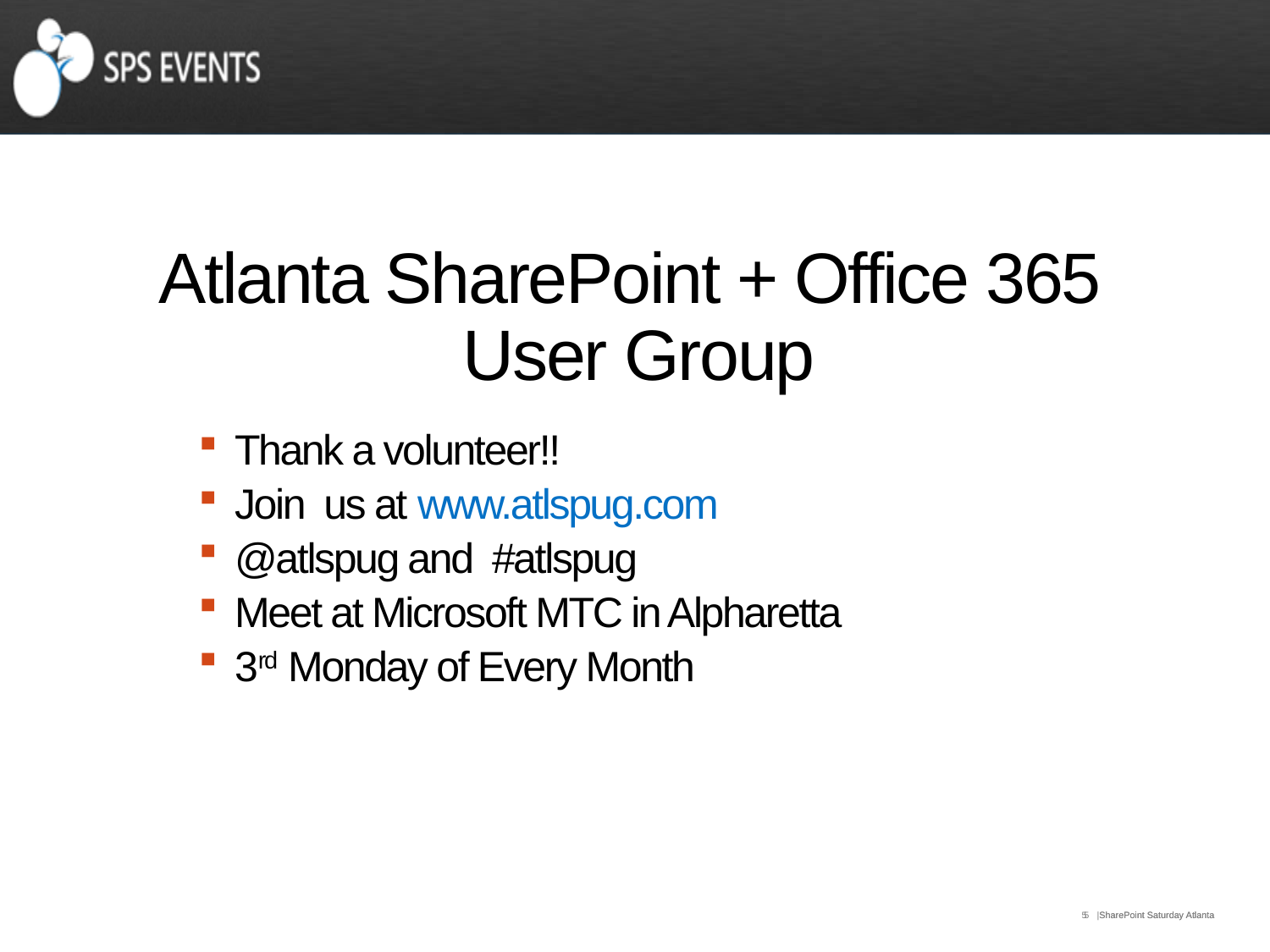

# Atlanta SharePoint + Office 365 User Group
Thank a volunteer!!
Join  us at www.atlspug.com
@atlspug and  #atlspug
Meet at Microsoft MTC in Alpharetta
3rd Monday of Every Month